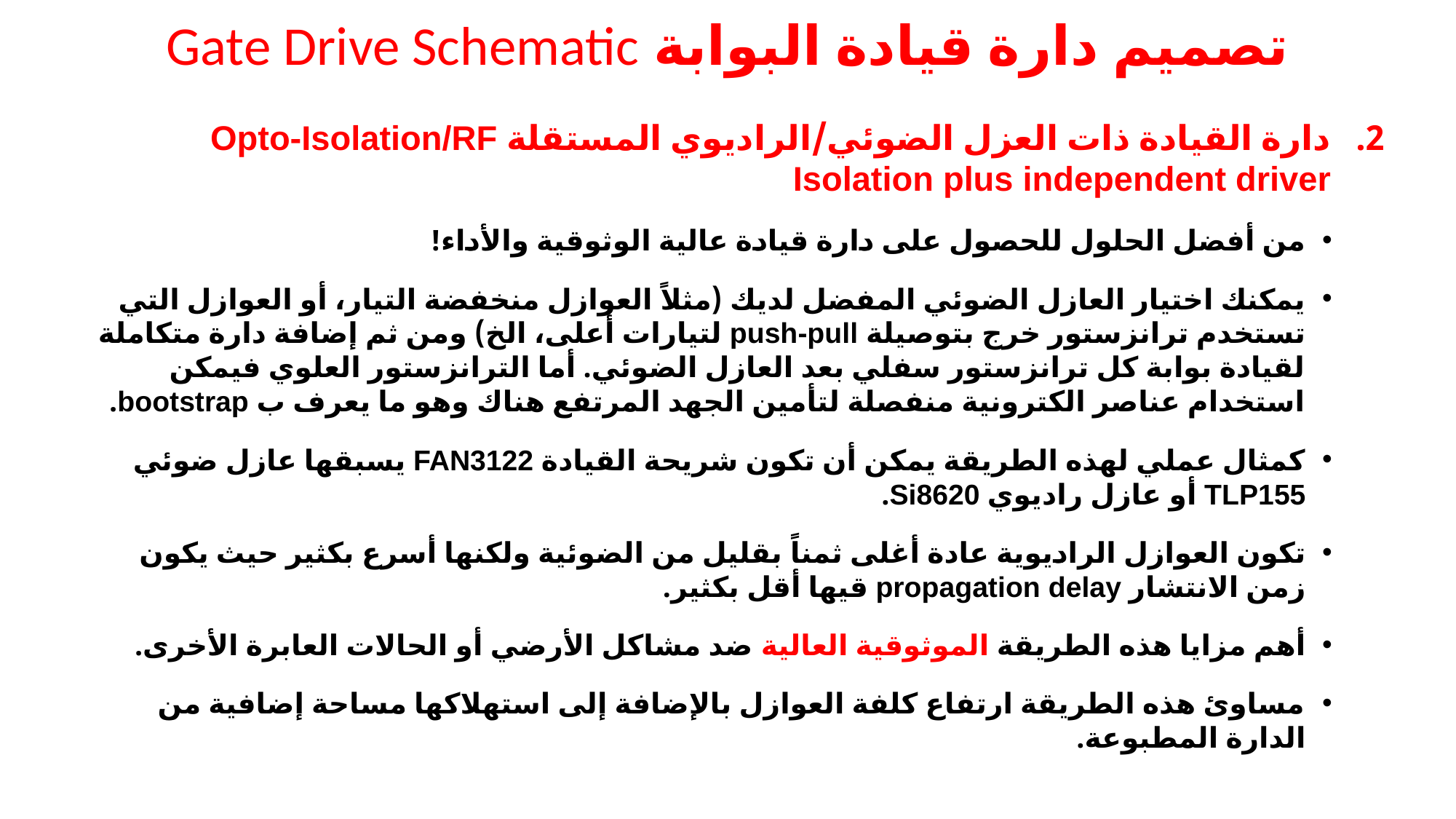

# تصميم دارة قيادة البوابة Gate Drive Schematic
دارة القيادة ذات العزل الضوئي/الراديوي المستقلة Opto-Isolation/RF Isolation plus independent driver
من أفضل الحلول للحصول على دارة قيادة عالية الوثوقية والأداء!
يمكنك اختيار العازل الضوئي المفضل لديك (مثلاً العوازل منخفضة التيار، أو العوازل التي تستخدم ترانزستور خرج بتوصيلة push-pull لتيارات أعلى، الخ) ومن ثم إضافة دارة متكاملة لقيادة بوابة كل ترانزستور سفلي بعد العازل الضوئي. أما الترانزستور العلوي فيمكن استخدام عناصر الكترونية منفصلة لتأمين الجهد المرتفع هناك وهو ما يعرف ب bootstrap.
كمثال عملي لهذه الطريقة يمكن أن تكون شريحة القيادة FAN3122 يسبقها عازل ضوئي TLP155 أو عازل راديوي Si8620.
تكون العوازل الراديوية عادة أغلى ثمناً بقليل من الضوئية ولكنها أسرع بكثير حيث يكون زمن الانتشار propagation delay قيها أقل بكثير.
أهم مزايا هذه الطريقة الموثوقية العالية ضد مشاكل الأرضي أو الحالات العابرة الأخرى.
مساوئ هذه الطريقة ارتفاع كلفة العوازل بالإضافة إلى استهلاكها مساحة إضافية من الدارة المطبوعة.